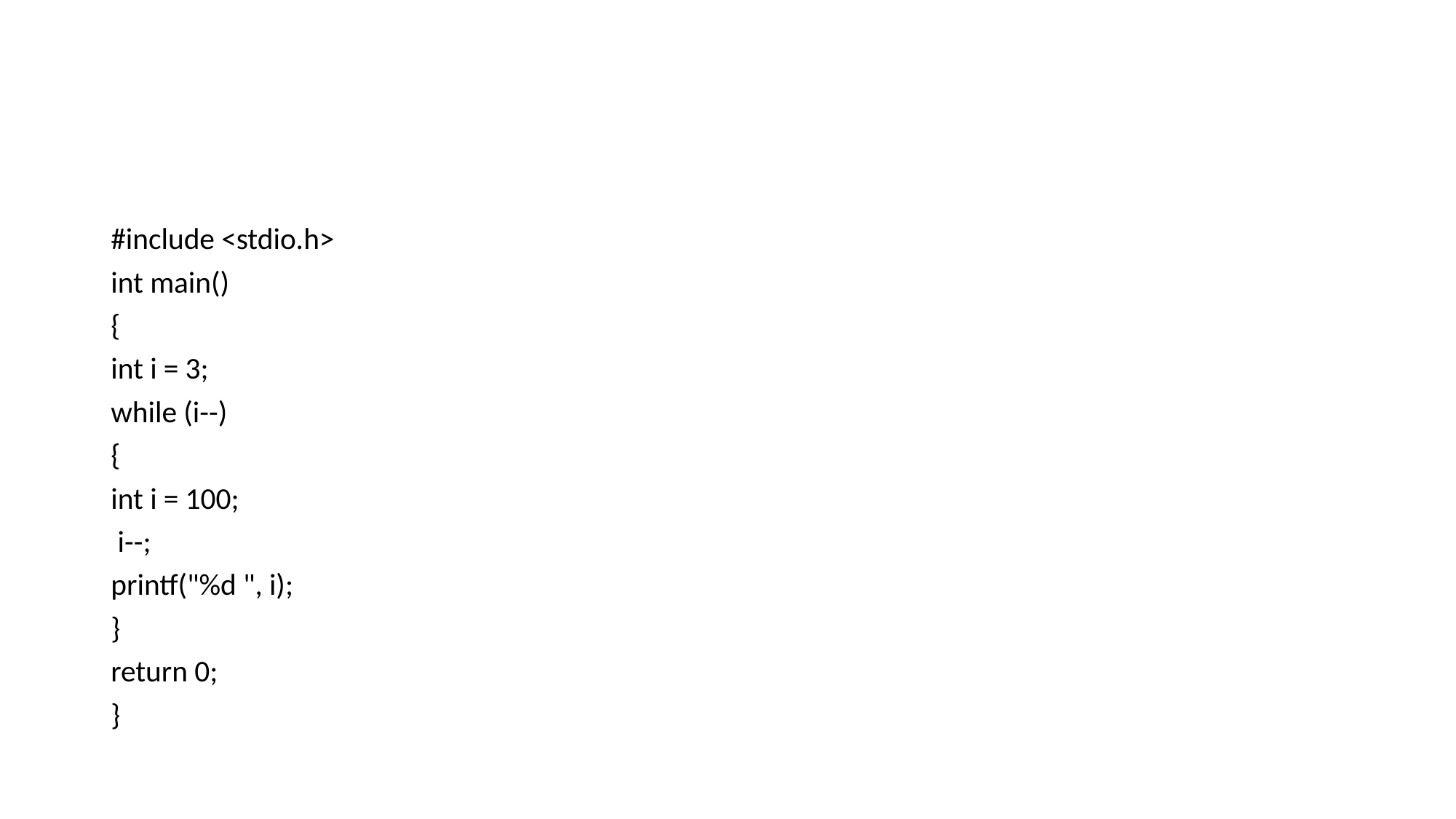

#
#include <stdio.h>
int main()
{
int i = 3;
while (i--)
{
int i = 100;
 i--;
printf("%d ", i);
}
return 0;
}